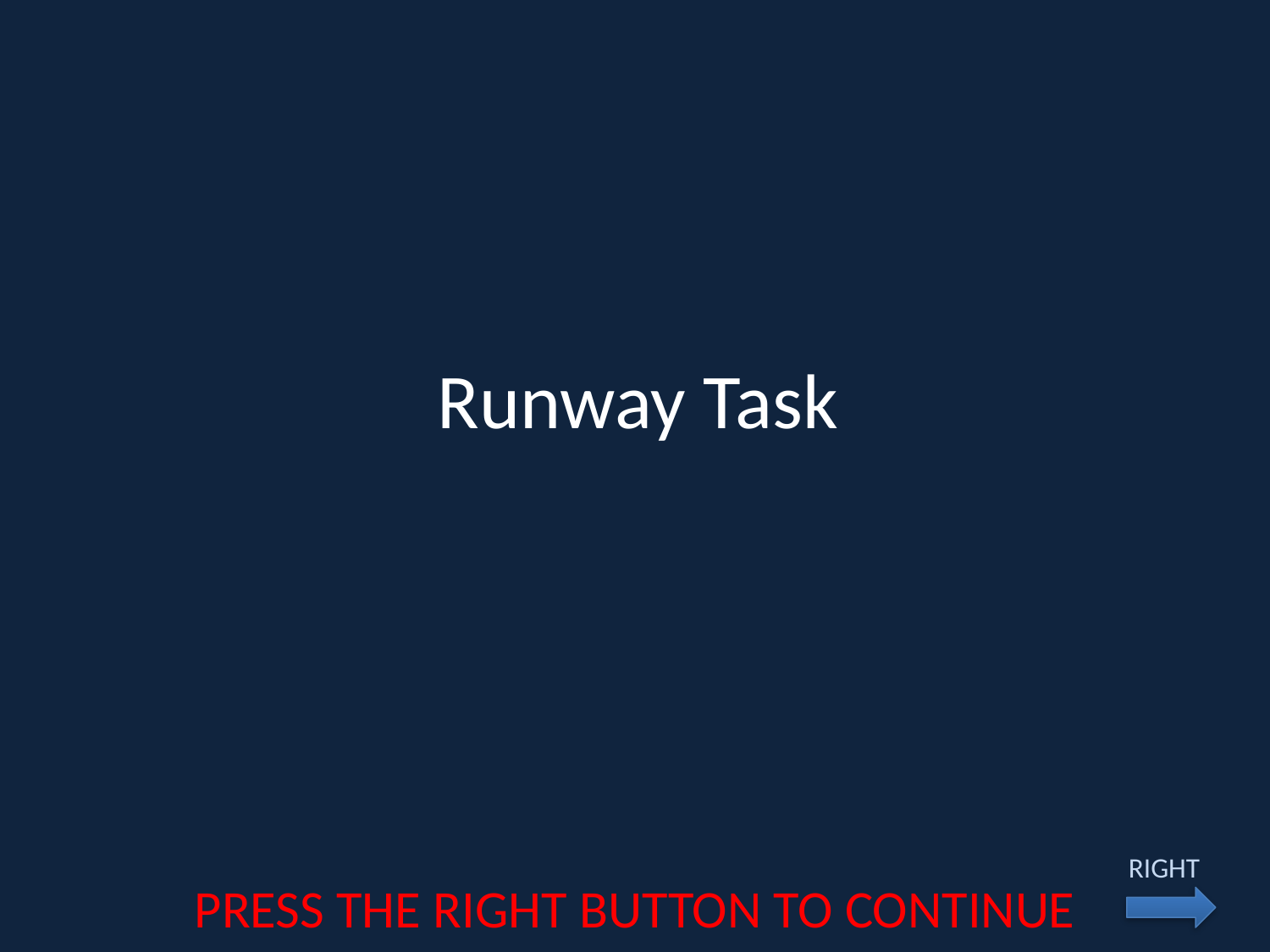

# Runway Task
RIGHT
PRESS THE RIGHT BUTTON TO CONTINUE